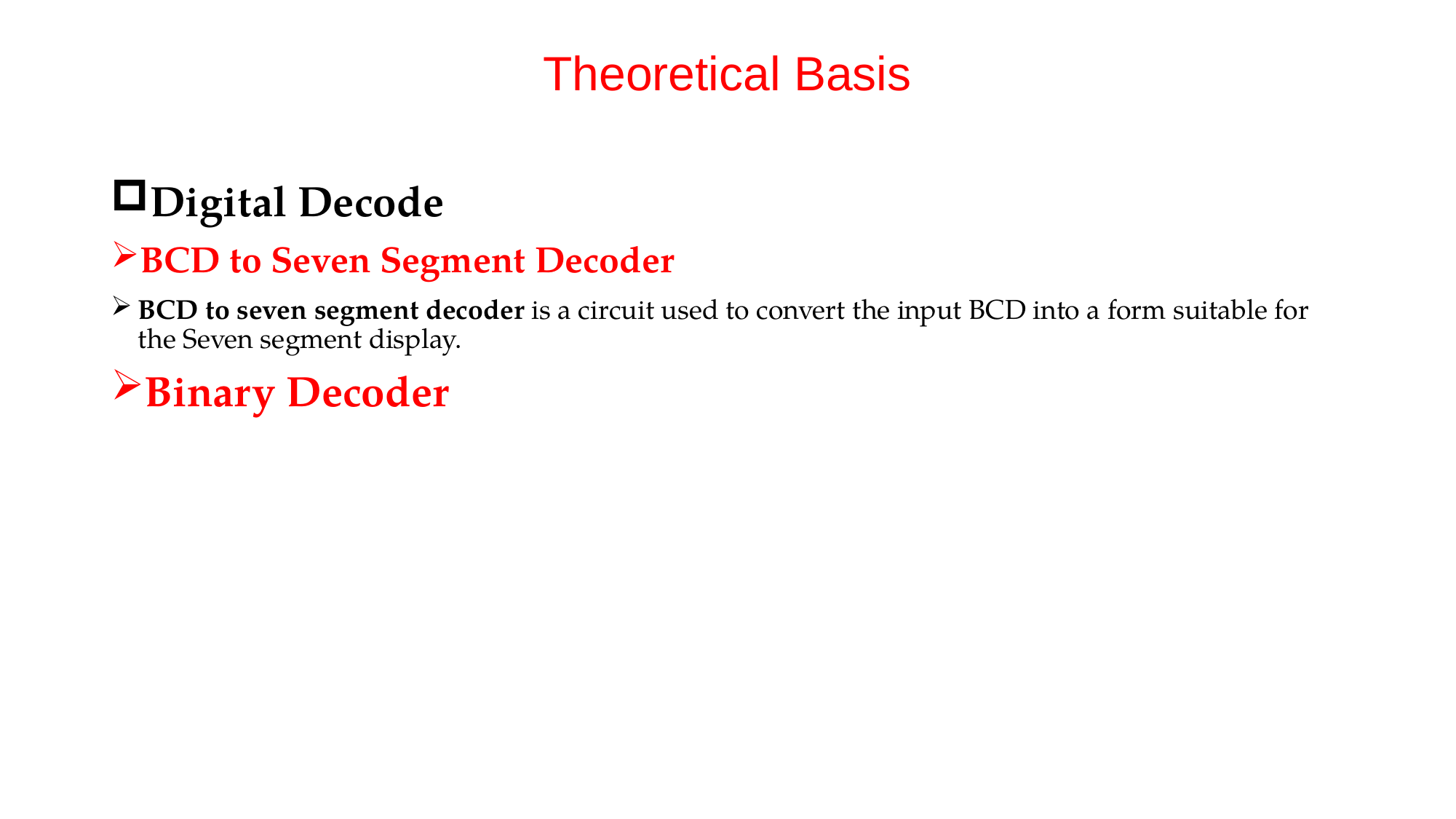

# Theoretical Basis
Digital Decode
BCD to Seven Segment Decoder
BCD to seven segment decoder is a circuit used to convert the input BCD into a form suitable for the Seven segment display.
Binary Decoder